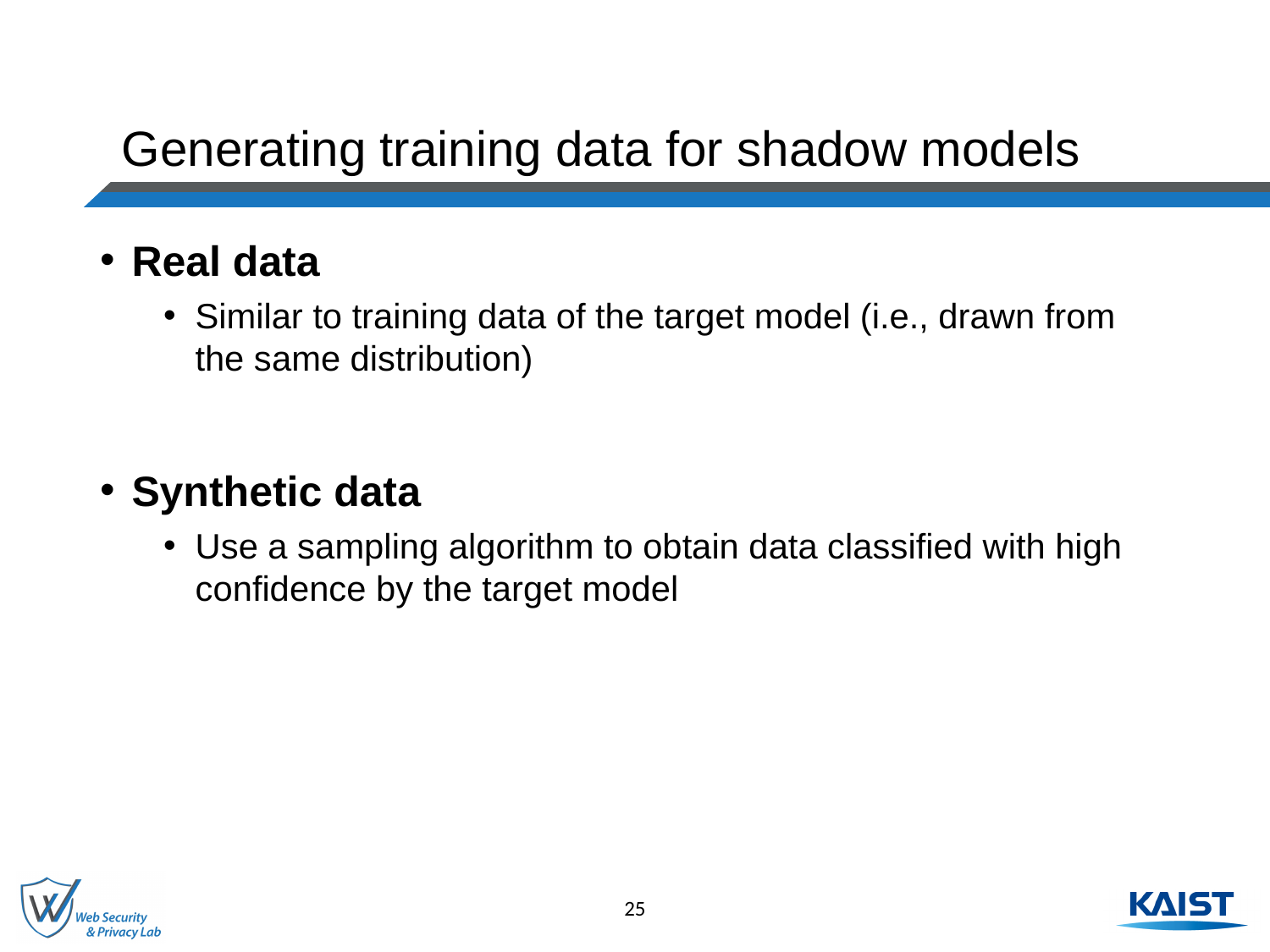

# Generating training data for shadow models
Real data
Similar to training data of the target model (i.e., drawn from the same distribution)

Synthetic data
Use a sampling algorithm to obtain data classified with high confidence by the target model

25